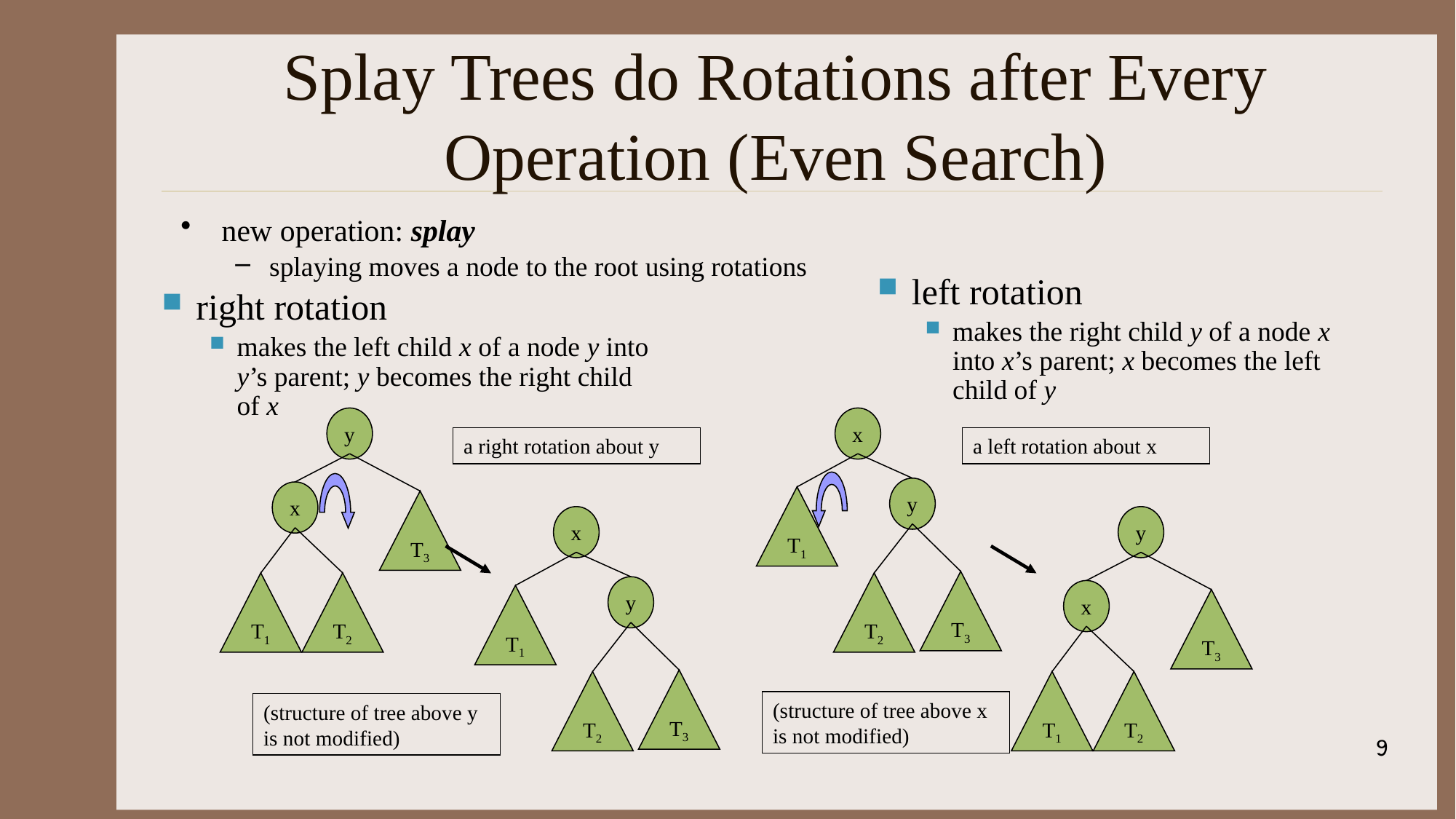

# Splay Trees do Rotations after Every Operation (Even Search)
new operation: splay
splaying moves a node to the root using rotations
left rotation
makes the right child y of a node x into x’s parent; x becomes the left child of y
right rotation
makes the left child x of a node y into y’s parent; y becomes the right child of x
y
x
a right rotation about y
a left rotation about x

y
x
T1
T3
x
y

T3
T1
T2
T2
y
x
T1
T3
T3
T2
T1
T2
(structure of tree above x is not modified)
(structure of tree above y is not modified)
9